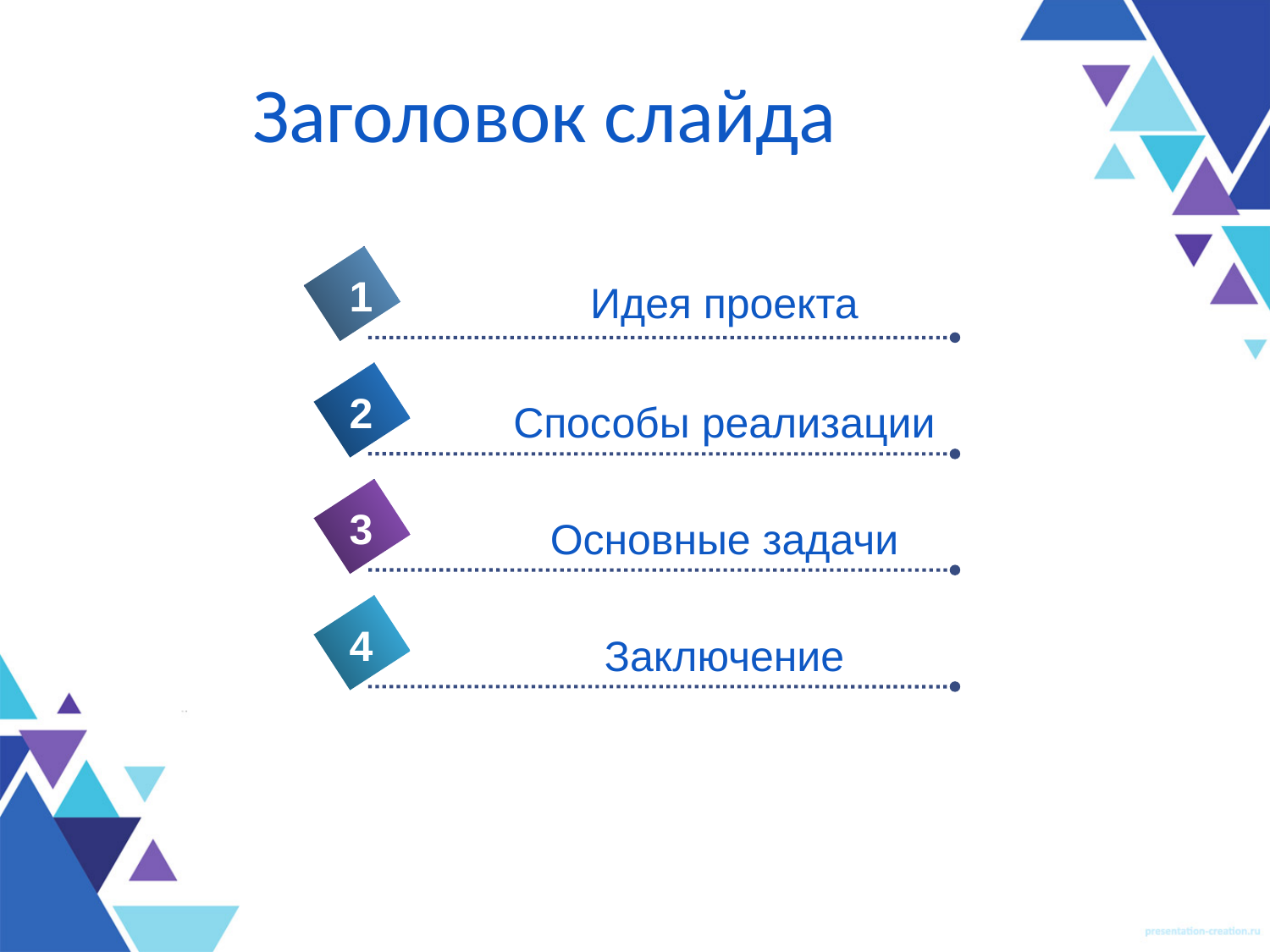

Заголовок слайда

1
Идея проекта

2
Способы реализации

3
Основные задачи

4
Заключение